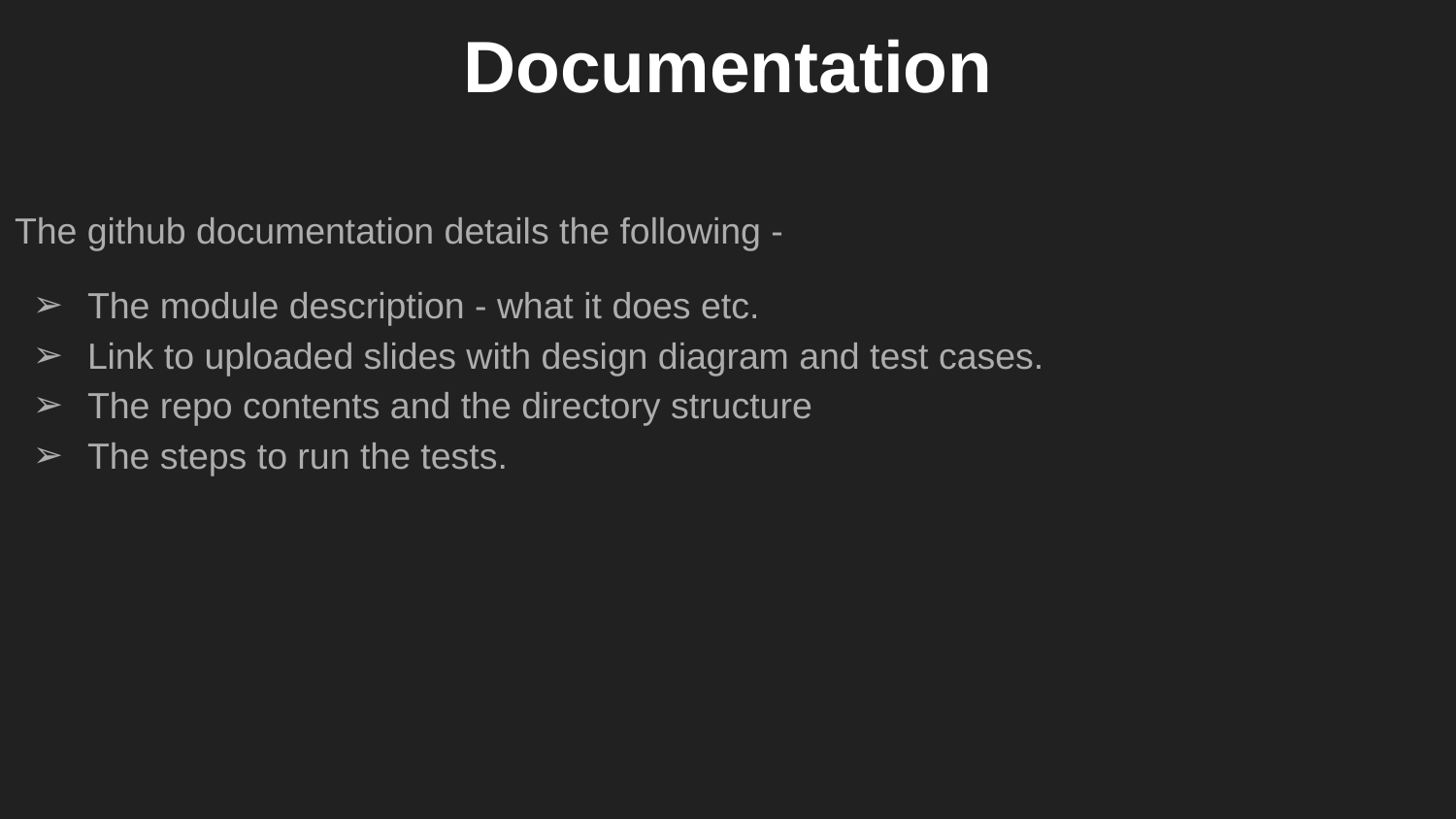

# Documentation
The github documentation details the following -
The module description - what it does etc.
Link to uploaded slides with design diagram and test cases.
The repo contents and the directory structure
The steps to run the tests.